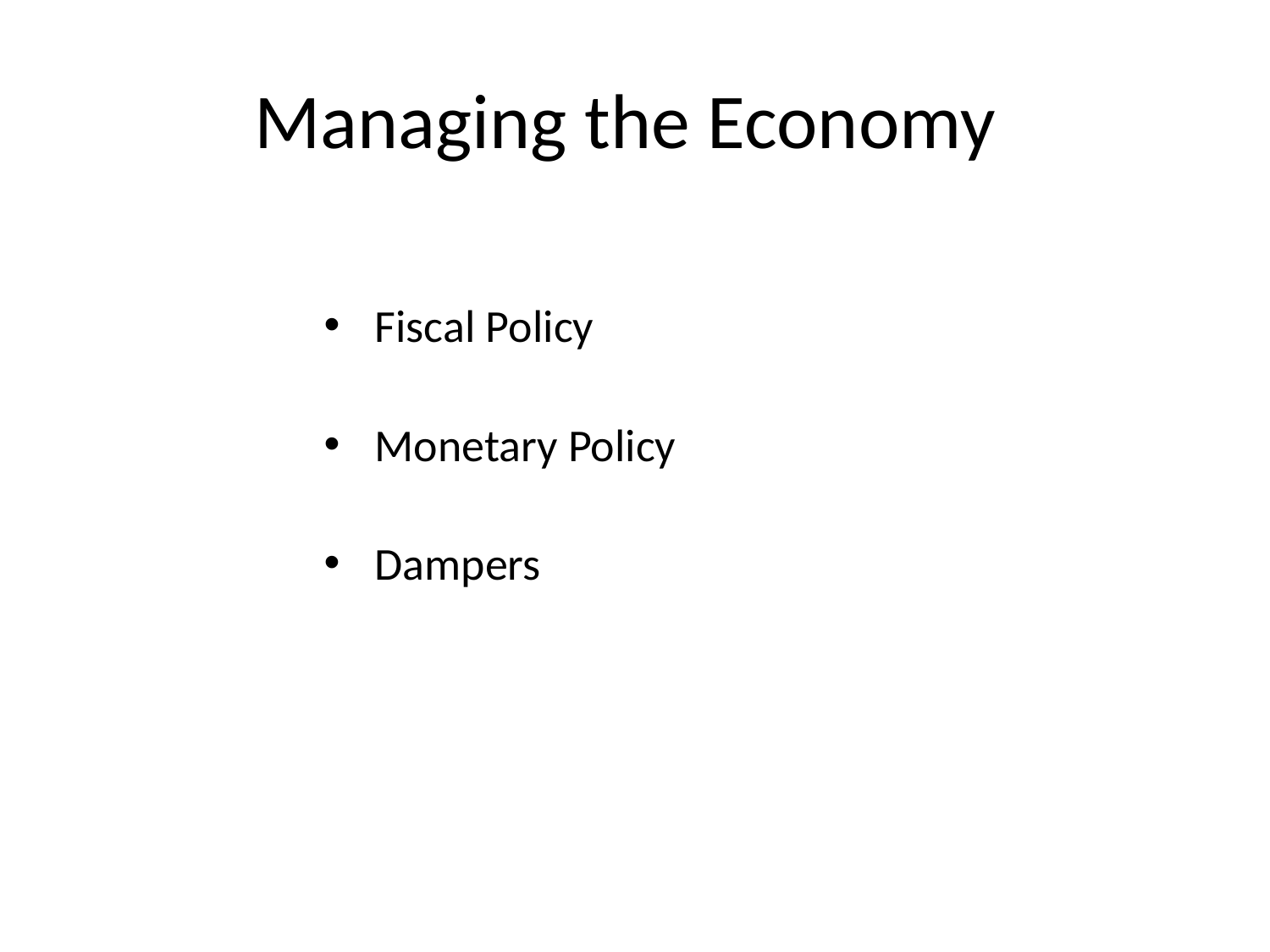

Managing the Economy
Fiscal Policy
Monetary Policy
Dampers